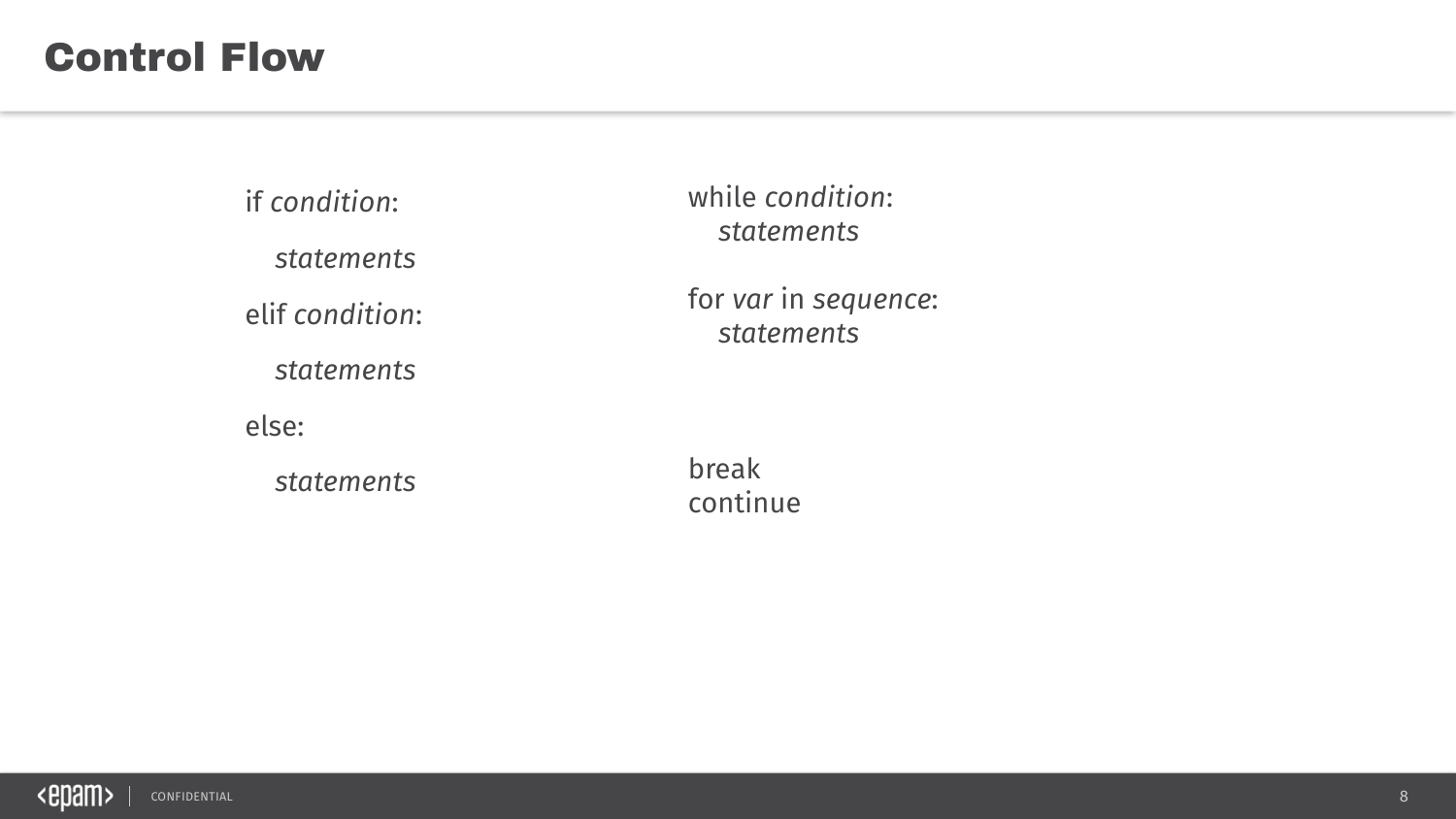

Control Flow
if condition:
    statements
elif condition:
    statements
else:
    statements

while condition:
    statements

for var in sequence:
    statements

break
continue